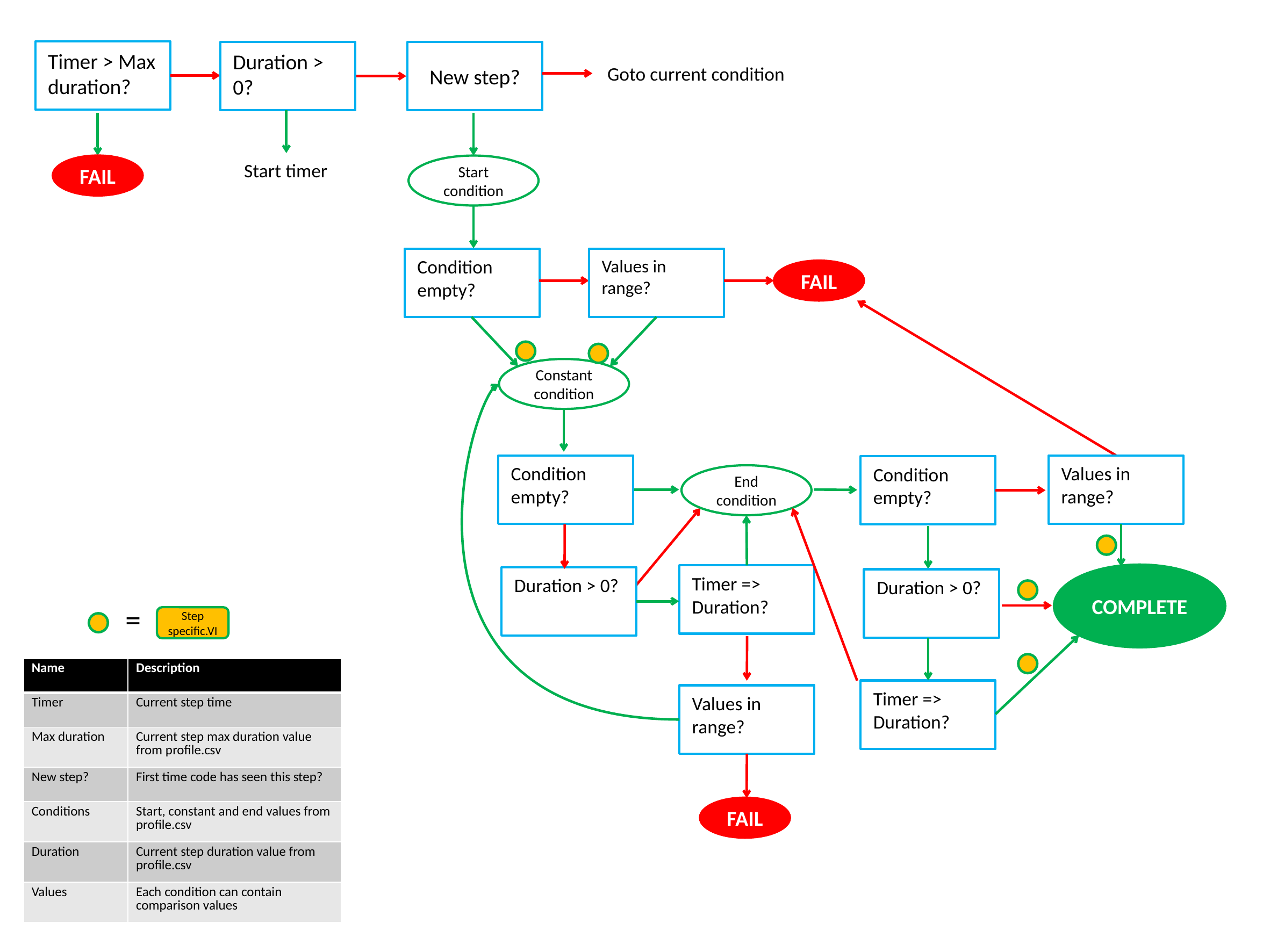

Timer > Max duration?

Duration > 0?

Goto current condition
New step?
Start timer
FAIL
Start
condition
Values in range?

Condition empty?

FAIL

Constant
condition

Values in range?

Condition empty?

Condition empty?
End
condition

COMPLETE

Timer => Duration?
Duration > 0?

Duration > 0?

=
Step specific.VI

| Name | Description |
| --- | --- |
| Timer | Current step time |
| Max duration | Current step max duration value from profile.csv |
| New step? | First time code has seen this step? |
| Conditions | Start, constant and end values from profile.csv |
| Duration | Current step duration value from profile.csv |
| Values | Each condition can contain comparison values |

Timer => Duration?

Values in range?
FAIL